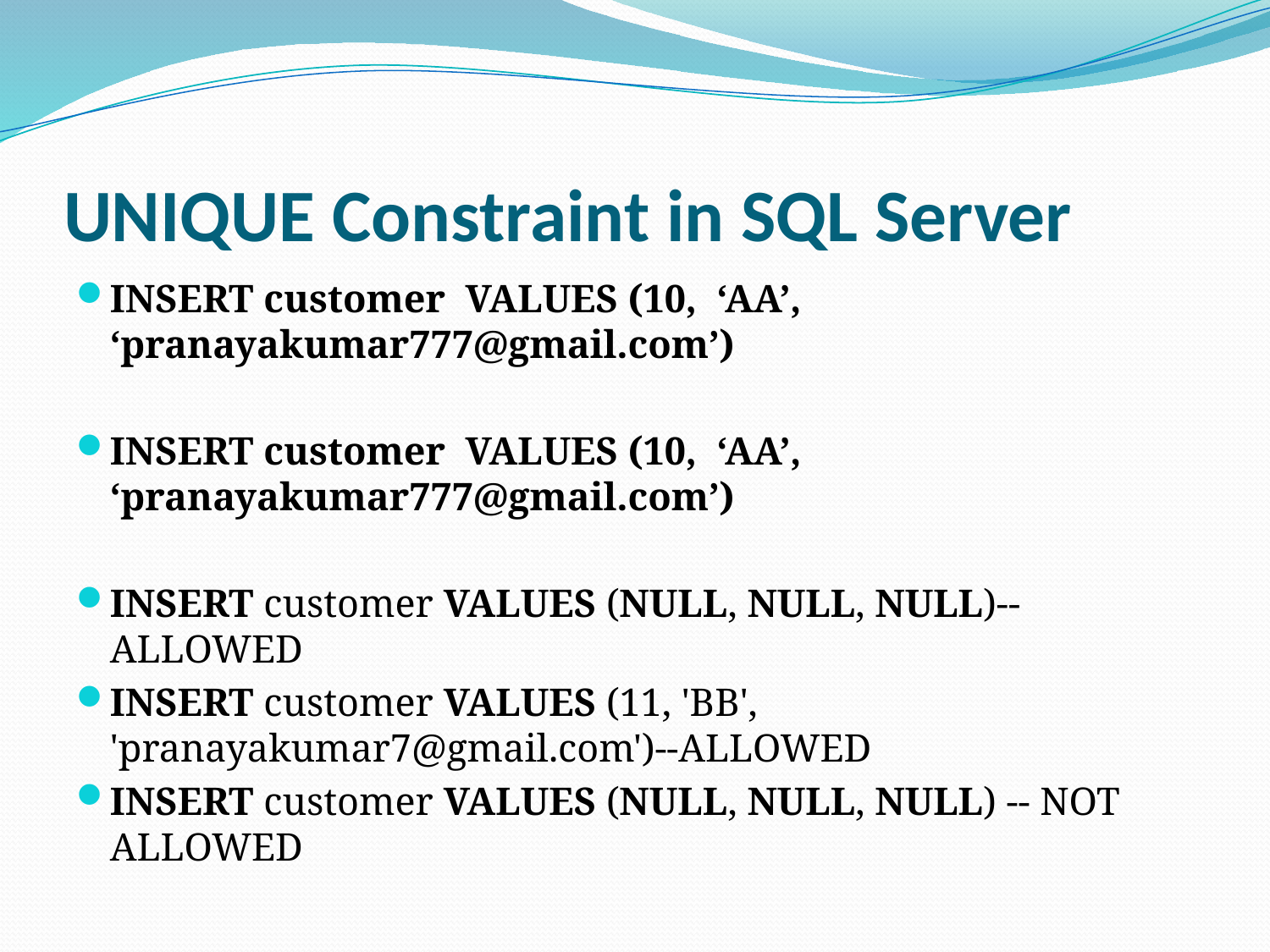

# UNIQUE Constraint in SQL Server
INSERT customer  VALUES (10,  ‘AA’,  ‘pranayakumar777@gmail.com’)

INSERT customer  VALUES (10,  ‘AA’,  ‘pranayakumar777@gmail.com’)

INSERT customer VALUES (NULL, NULL, NULL)--ALLOWED
INSERT customer VALUES (11, 'BB', 'pranayakumar7@gmail.com')--ALLOWED
INSERT customer VALUES (NULL, NULL, NULL) -- NOT ALLOWED